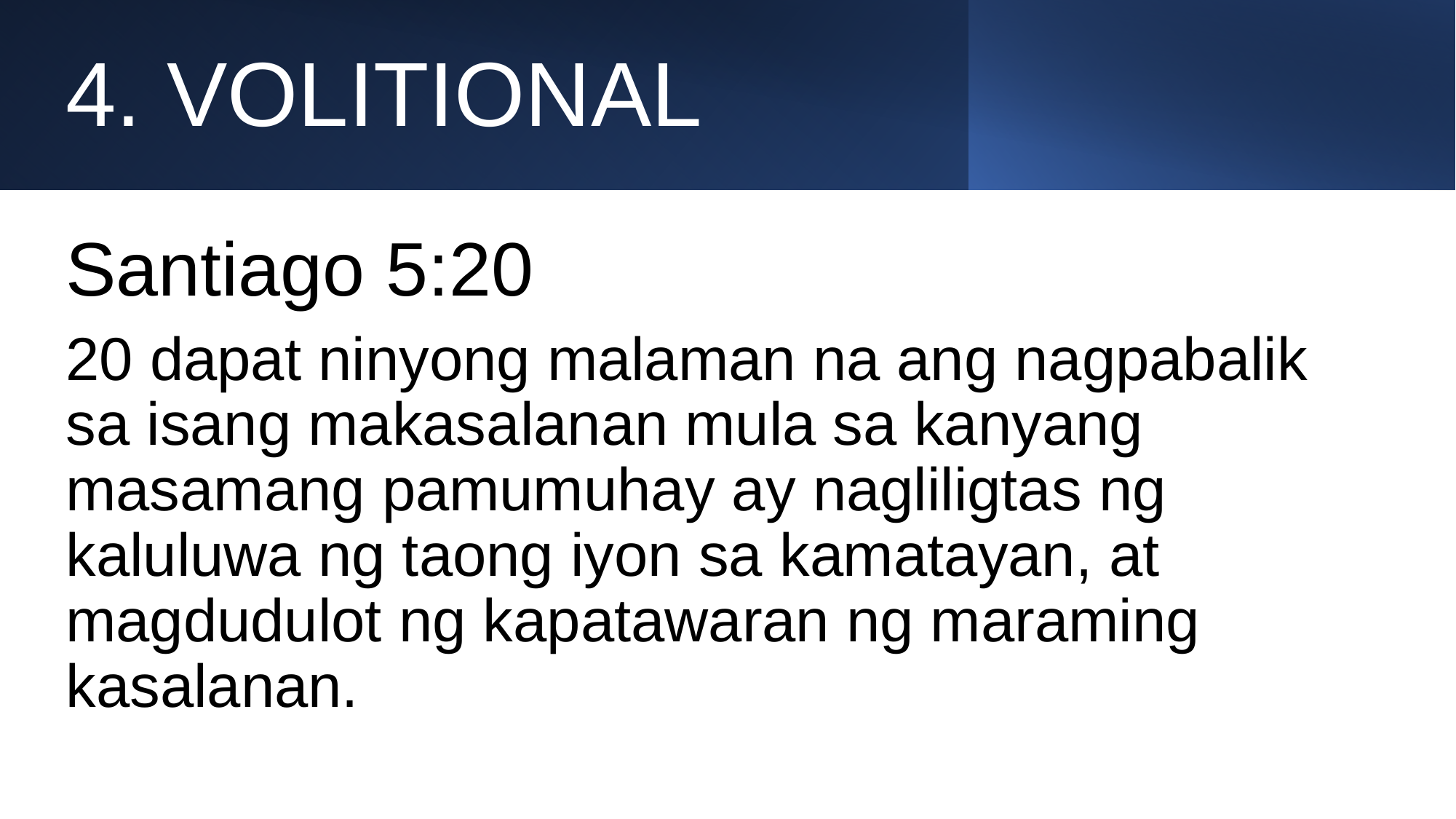

# 4. VOLITIONAL
Santiago 5:20
20 dapat ninyong malaman na ang nagpabalik sa isang makasalanan mula sa kanyang masamang pamumuhay ay nagliligtas ng kaluluwa ng taong iyon sa kamatayan, at magdudulot ng kapatawaran ng maraming kasalanan.